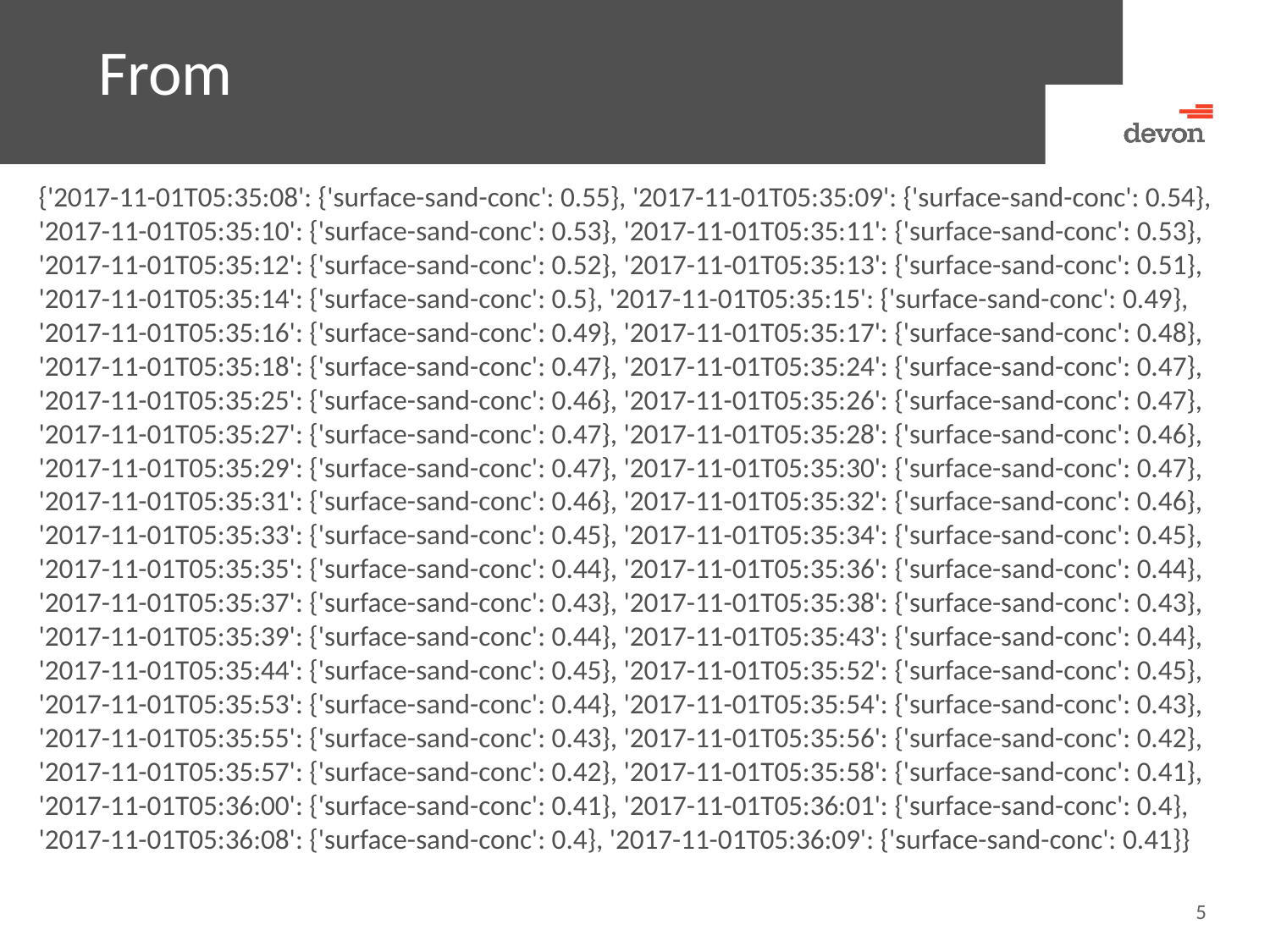

# From

{'2017-11-01T05:35:08': {'surface-sand-conc': 0.55}, '2017-11-01T05:35:09': {'surface-sand-conc': 0.54}, '2017-11-01T05:35:10': {'surface-sand-conc': 0.53}, '2017-11-01T05:35:11': {'surface-sand-conc': 0.53}, '2017-11-01T05:35:12': {'surface-sand-conc': 0.52}, '2017-11-01T05:35:13': {'surface-sand-conc': 0.51}, '2017-11-01T05:35:14': {'surface-sand-conc': 0.5}, '2017-11-01T05:35:15': {'surface-sand-conc': 0.49}, '2017-11-01T05:35:16': {'surface-sand-conc': 0.49}, '2017-11-01T05:35:17': {'surface-sand-conc': 0.48}, '2017-11-01T05:35:18': {'surface-sand-conc': 0.47}, '2017-11-01T05:35:24': {'surface-sand-conc': 0.47}, '2017-11-01T05:35:25': {'surface-sand-conc': 0.46}, '2017-11-01T05:35:26': {'surface-sand-conc': 0.47}, '2017-11-01T05:35:27': {'surface-sand-conc': 0.47}, '2017-11-01T05:35:28': {'surface-sand-conc': 0.46}, '2017-11-01T05:35:29': {'surface-sand-conc': 0.47}, '2017-11-01T05:35:30': {'surface-sand-conc': 0.47}, '2017-11-01T05:35:31': {'surface-sand-conc': 0.46}, '2017-11-01T05:35:32': {'surface-sand-conc': 0.46}, '2017-11-01T05:35:33': {'surface-sand-conc': 0.45}, '2017-11-01T05:35:34': {'surface-sand-conc': 0.45}, '2017-11-01T05:35:35': {'surface-sand-conc': 0.44}, '2017-11-01T05:35:36': {'surface-sand-conc': 0.44}, '2017-11-01T05:35:37': {'surface-sand-conc': 0.43}, '2017-11-01T05:35:38': {'surface-sand-conc': 0.43}, '2017-11-01T05:35:39': {'surface-sand-conc': 0.44}, '2017-11-01T05:35:43': {'surface-sand-conc': 0.44}, '2017-11-01T05:35:44': {'surface-sand-conc': 0.45}, '2017-11-01T05:35:52': {'surface-sand-conc': 0.45}, '2017-11-01T05:35:53': {'surface-sand-conc': 0.44}, '2017-11-01T05:35:54': {'surface-sand-conc': 0.43}, '2017-11-01T05:35:55': {'surface-sand-conc': 0.43}, '2017-11-01T05:35:56': {'surface-sand-conc': 0.42}, '2017-11-01T05:35:57': {'surface-sand-conc': 0.42}, '2017-11-01T05:35:58': {'surface-sand-conc': 0.41}, '2017-11-01T05:36:00': {'surface-sand-conc': 0.41}, '2017-11-01T05:36:01': {'surface-sand-conc': 0.4}, '2017-11-01T05:36:08': {'surface-sand-conc': 0.4}, '2017-11-01T05:36:09': {'surface-sand-conc': 0.41}}
5